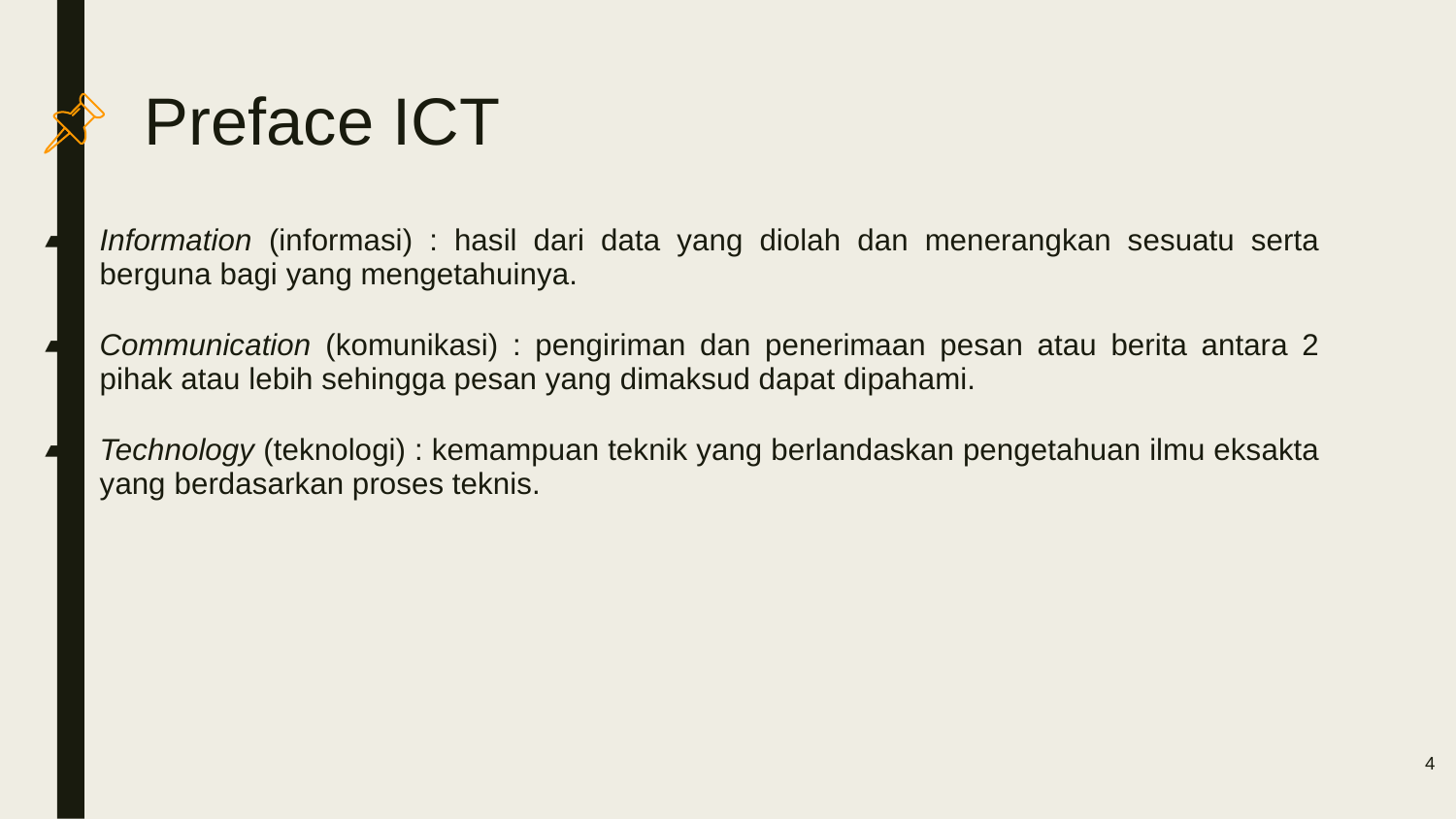

# Preface ICT

Information (informasi) : hasil dari data yang diolah dan menerangkan sesuatu serta berguna bagi yang mengetahuinya.
Communication (komunikasi) : pengiriman dan penerimaan pesan atau berita antara 2 pihak atau lebih sehingga pesan yang dimaksud dapat dipahami.
Technology (teknologi) : kemampuan teknik yang berlandaskan pengetahuan ilmu eksakta yang berdasarkan proses teknis.

4